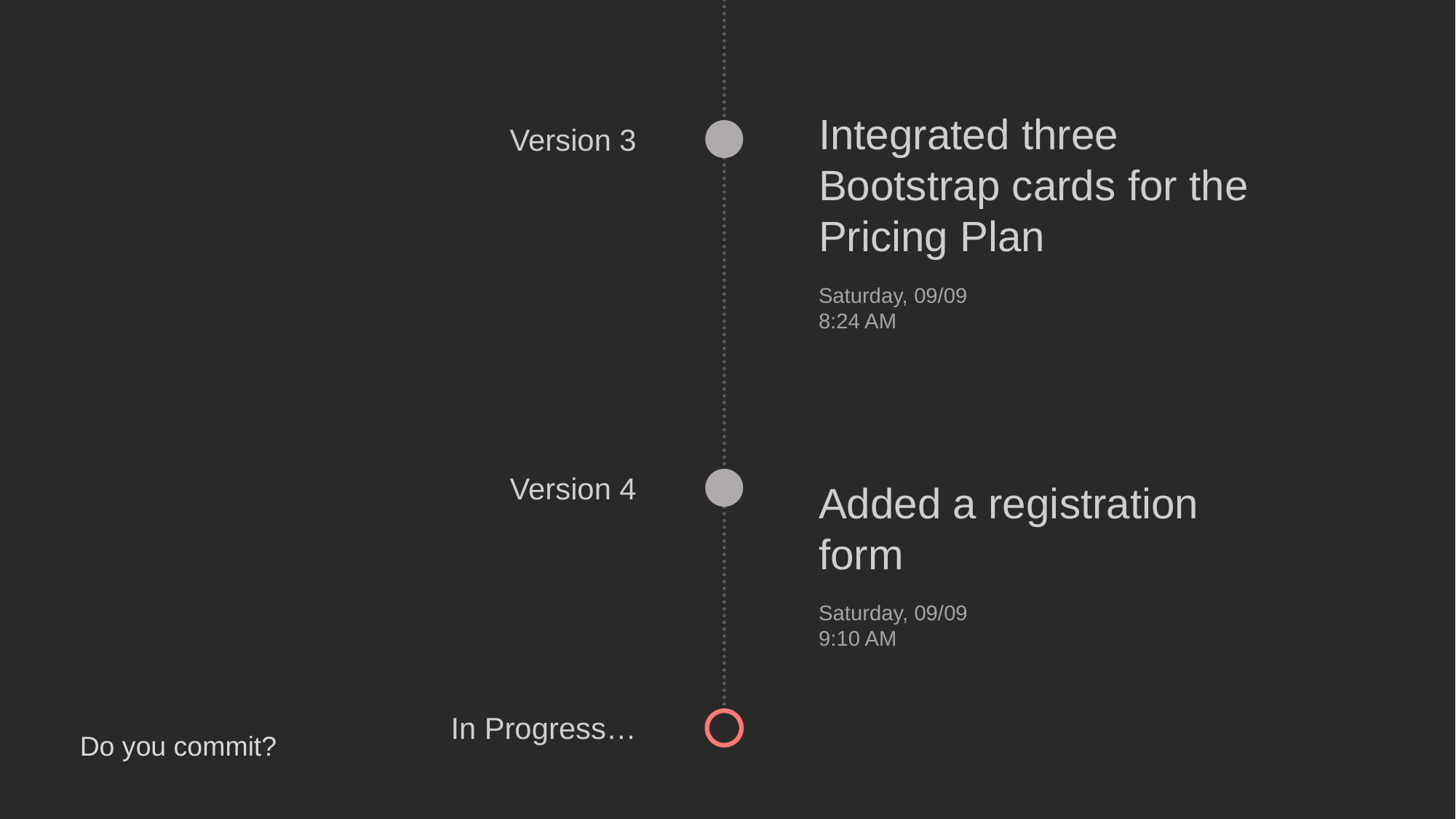

Integrated three Bootstrap cards for the Pricing Plan

Saturday, 09/09
8:24 AM
Version 3

Version 4

Added a registration form

Saturday, 09/09
9:10 AM
In Progress…

Do you commit?